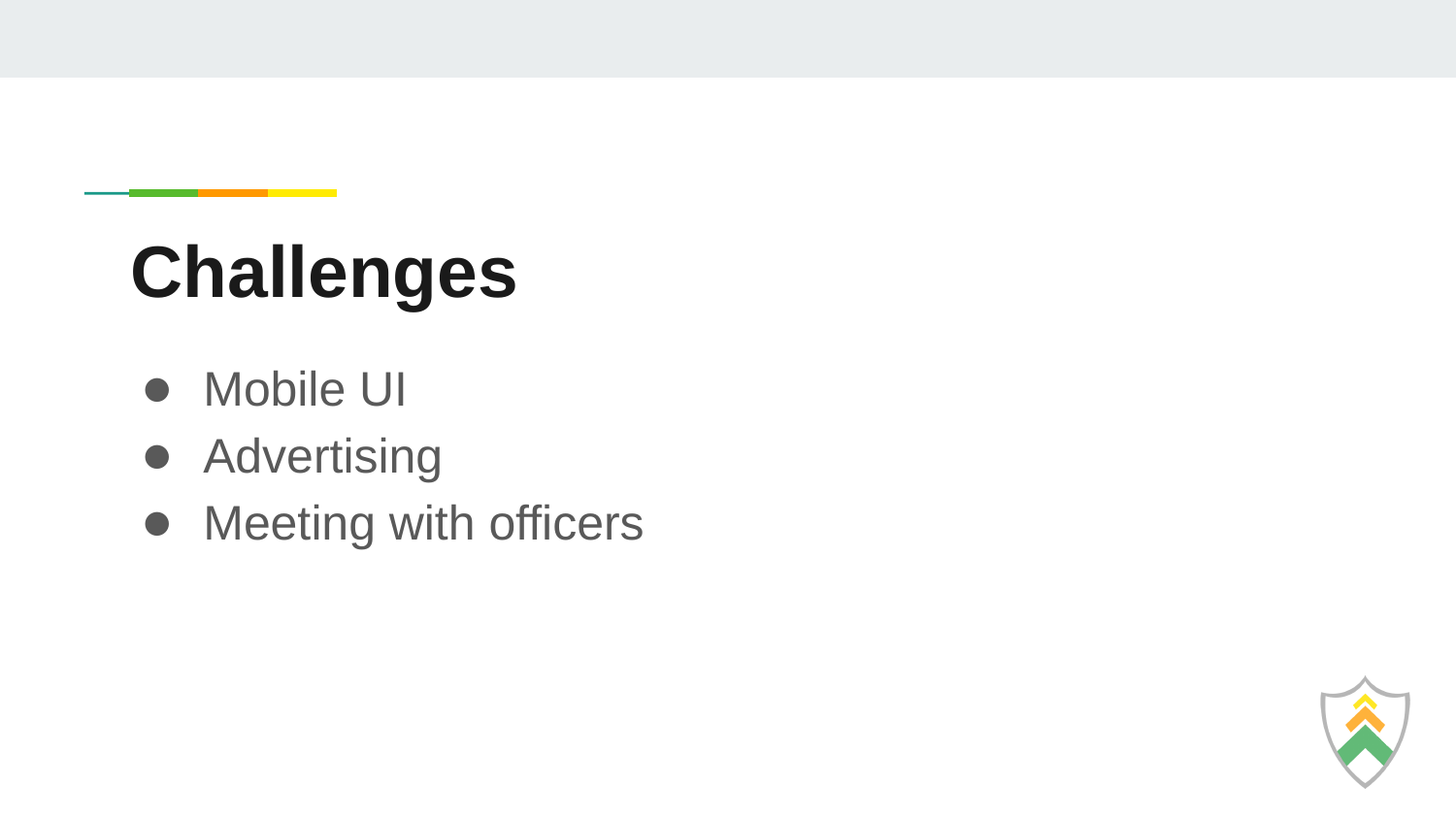

# Challenges
Mobile UI
Advertising
Meeting with officers